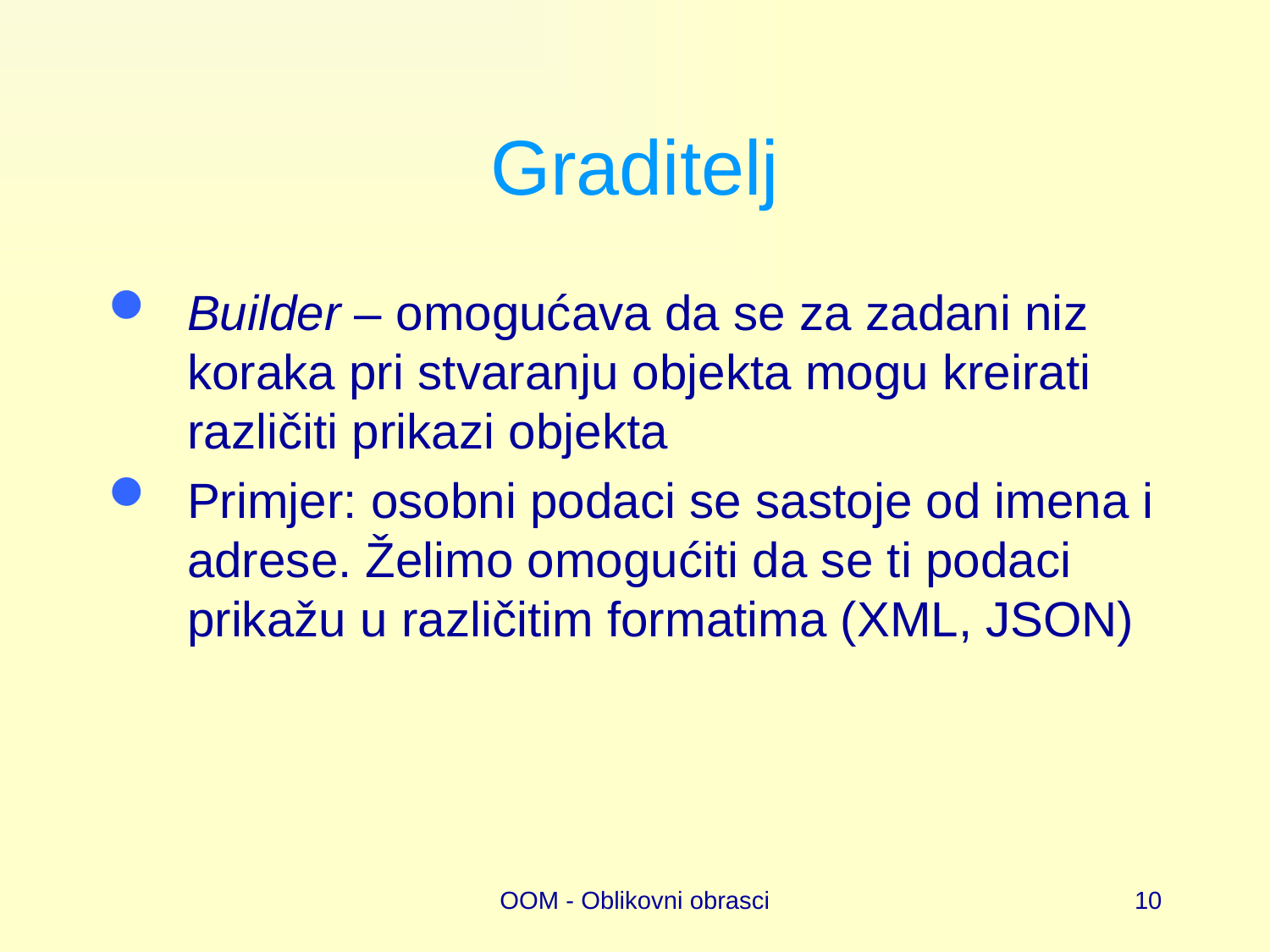

# Graditelj
Builder – omogućava da se za zadani niz koraka pri stvaranju objekta mogu kreirati različiti prikazi objekta
Primjer: osobni podaci se sastoje od imena i adrese. Želimo omogućiti da se ti podaci prikažu u različitim formatima (XML, JSON)
OOM - Oblikovni obrasci
10